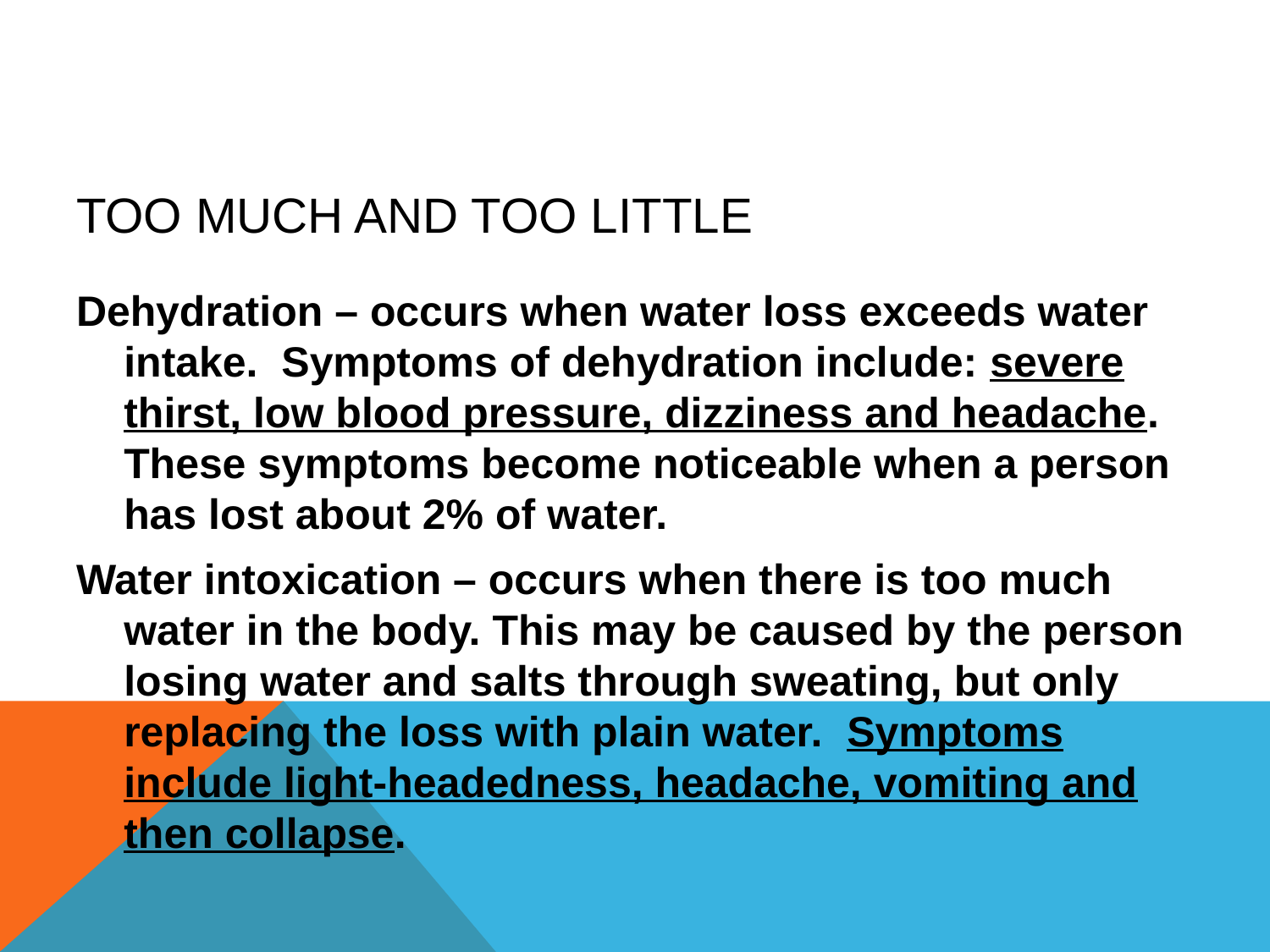

# Too much and too little
Dehydration – occurs when water loss exceeds water intake.  Symptoms of dehydration include: severe thirst, low blood pressure, dizziness and headache. These symptoms become noticeable when a person has lost about 2% of water.
Water intoxication – occurs when there is too much water in the body. This may be caused by the person losing water and salts through sweating, but only replacing the loss with plain water.  Symptoms include light-headedness, headache, vomiting and then collapse.